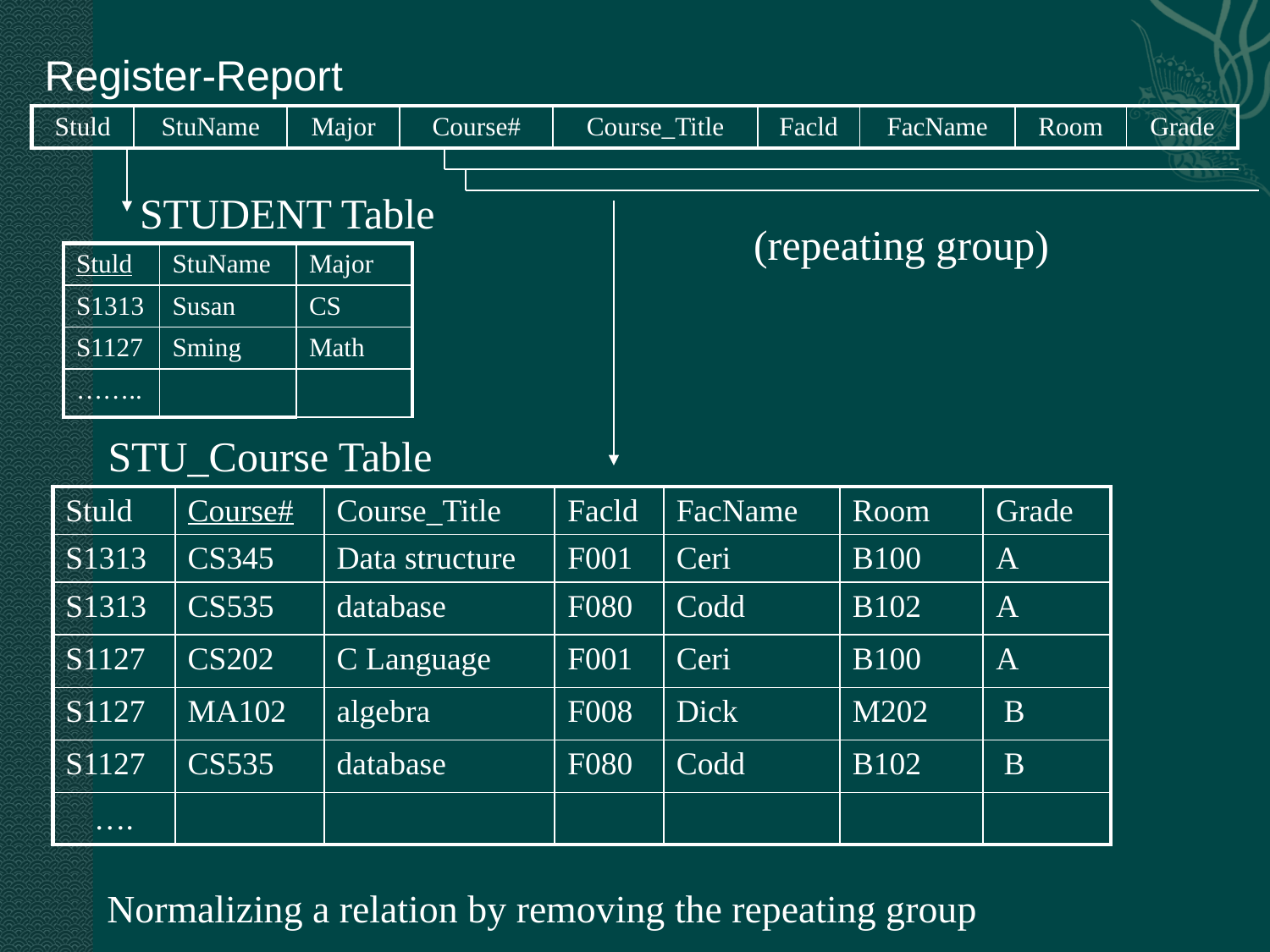

Register-Report
| Stuld | StuName | Major | Course# | Course\_Title | Facld | FacName | Room | Grade |
| --- | --- | --- | --- | --- | --- | --- | --- | --- |
STUDENT Table
(repeating group)
| Stuld | StuName | Major |
| --- | --- | --- |
| S1313 | Susan | CS |
| S1127 | Sming | Math |
| …….. |  |  |
STU_Course Table
| Stuld | Course# | Course\_Title | Facld | FacName | Room | Grade |
| --- | --- | --- | --- | --- | --- | --- |
| S1313 | CS345 | Data structure | F001 | Ceri | B100 | A |
| S1313 | CS535 | database | F080 | Codd | B102 | A |
| S1127 | CS202 | C Language | F001 | Ceri | B100 | A |
| S1127 | MA102 | algebra | F008 | Dick | M202 | B |
| S1127 | CS535 | database | F080 | Codd | B102 | B |
| …. |  |  |  |  |  |  |
 Normalizing a relation by removing the repeating group